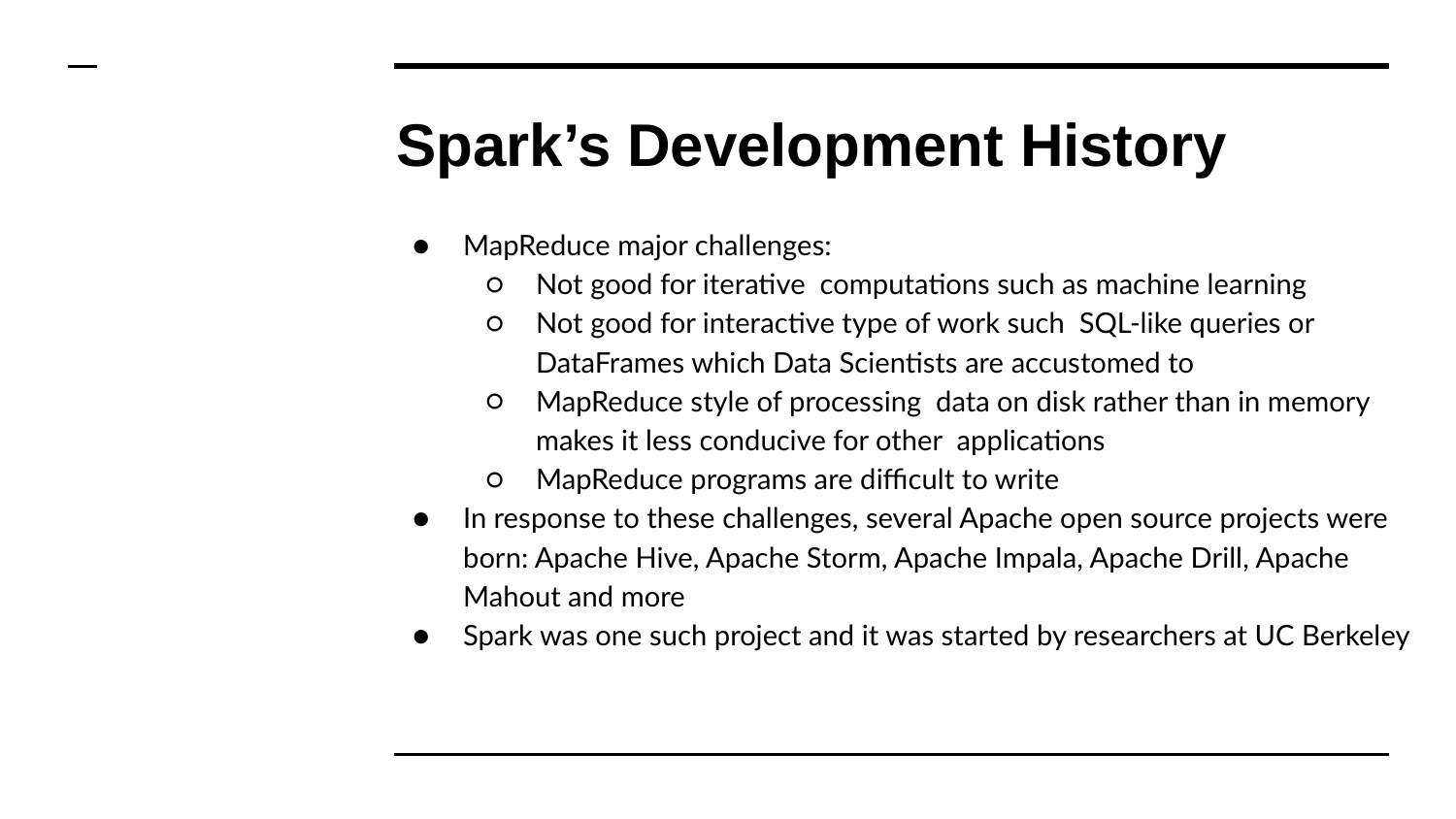

# Spark’s Development History
MapReduce major challenges:
Not good for iterative  computations such as machine learning
Not good for interactive type of work such  SQL-like queries or DataFrames which Data Scientists are accustomed to
MapReduce style of processing  data on disk rather than in memory makes it less conducive for other  applications
MapReduce programs are difficult to write
In response to these challenges, several Apache open source projects were born: Apache Hive, Apache Storm, Apache Impala, Apache Drill, Apache Mahout and more
Spark was one such project and it was started by researchers at UC Berkeley